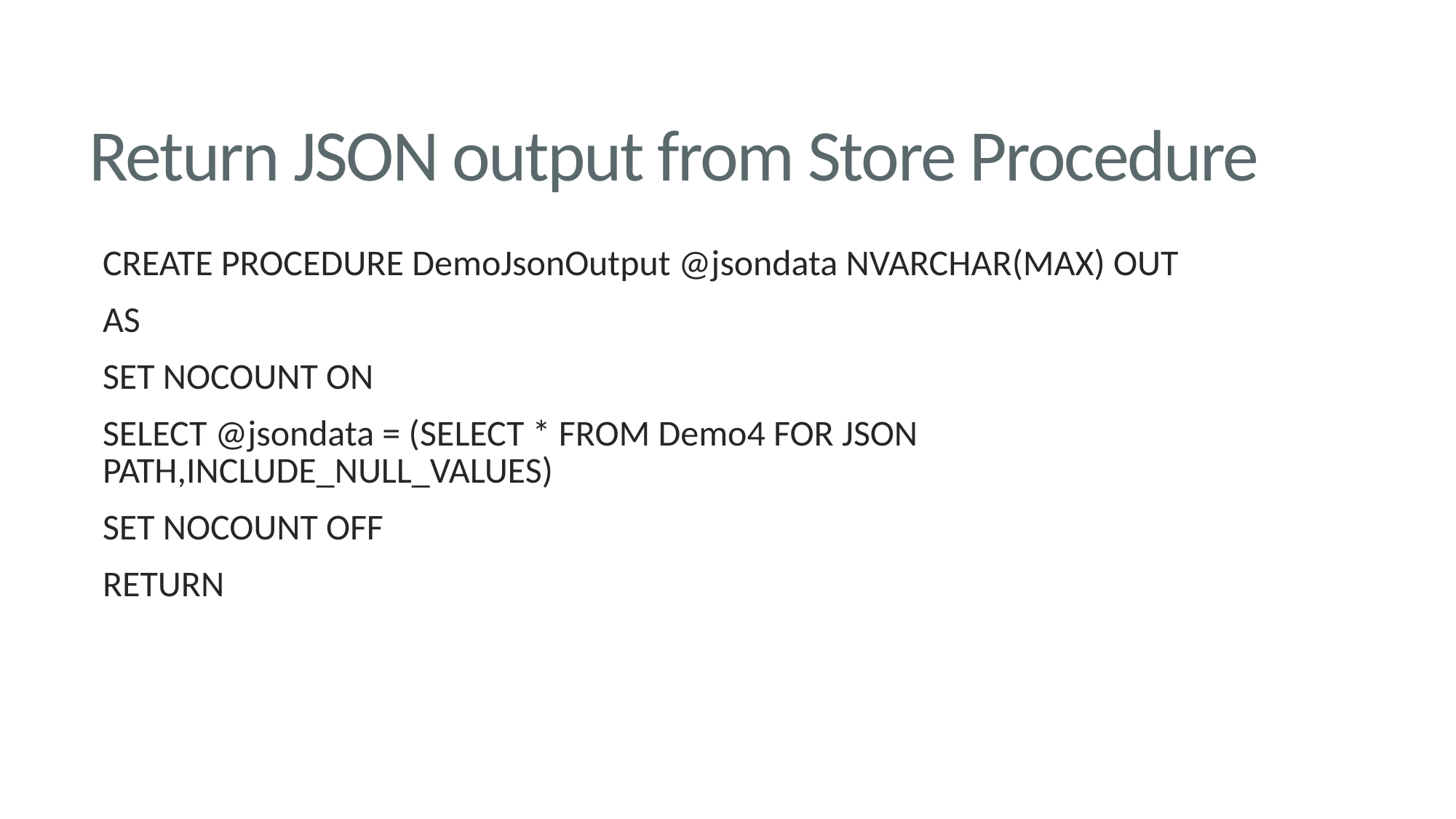

# Return JSON output from Store Procedure
CREATE PROCEDURE DemoJsonOutput @jsondata NVARCHAR(MAX) OUT
AS
SET NOCOUNT ON
SELECT @jsondata = (SELECT * FROM Demo4 FOR JSON PATH,INCLUDE_NULL_VALUES)
SET NOCOUNT OFF
RETURN